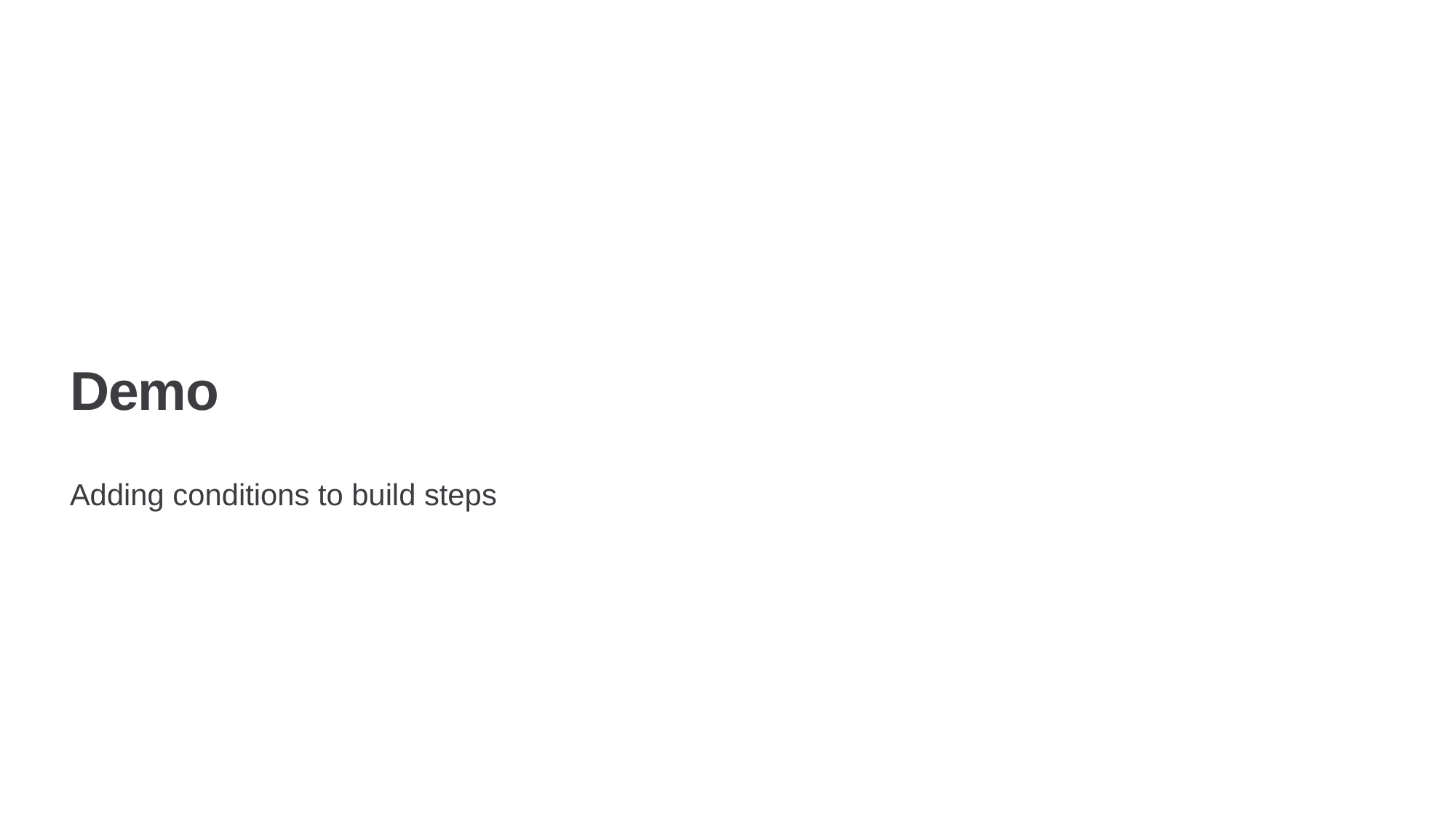

# Demo
Adding conditions to build steps